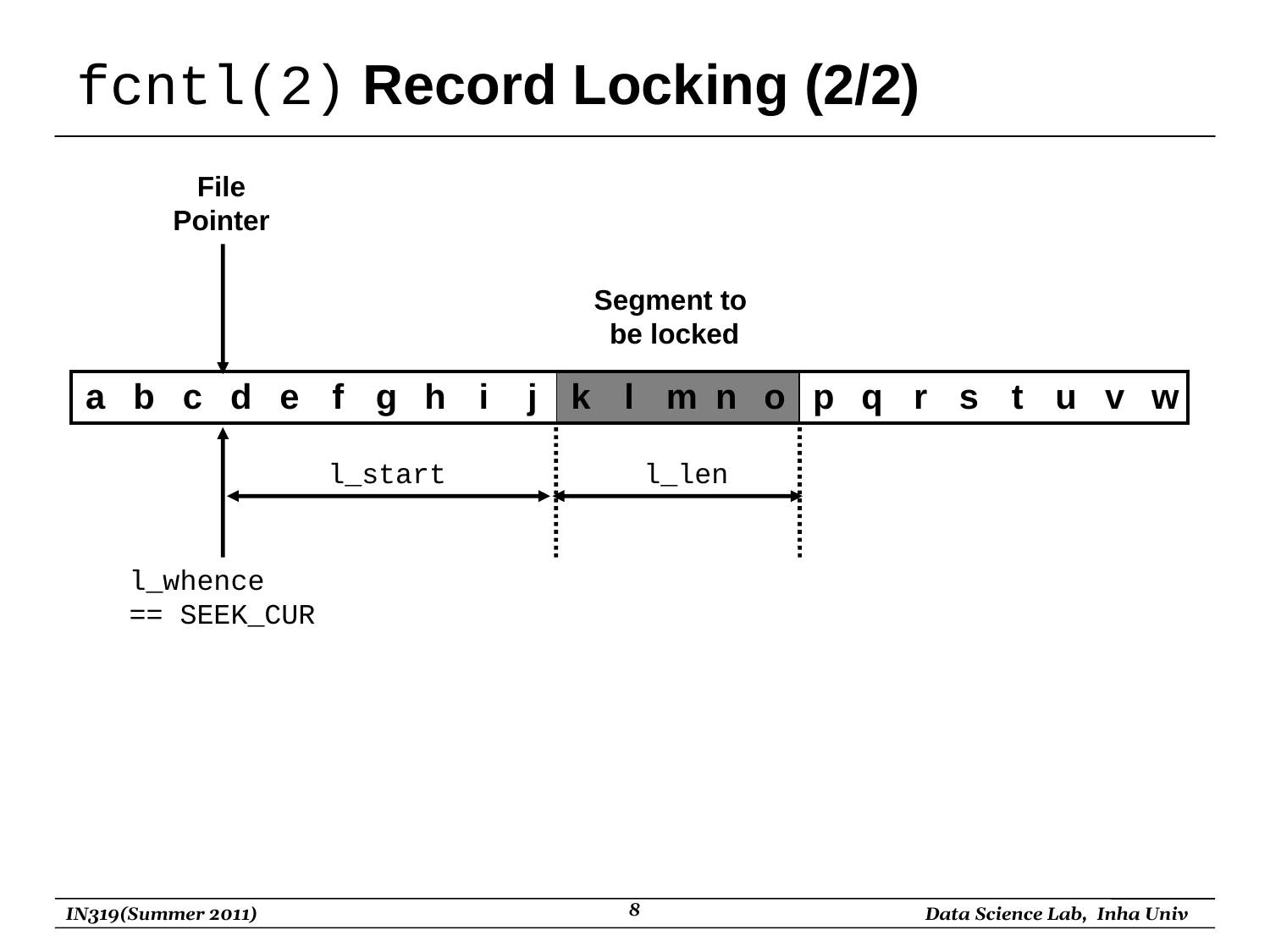

# fcntl(2) Record Locking (2/2)
File
Pointer

Segment to
be locked
| a | b | c | d | e | f | g | h | i | j | k | l | m | n | o | p | q | r | s | t | u | v | w |
| --- | --- | --- | --- | --- | --- | --- | --- | --- | --- | --- | --- | --- | --- | --- | --- | --- | --- | --- | --- | --- | --- | --- |

l_start
l_len

l_whence
== SEEK_CUR
8